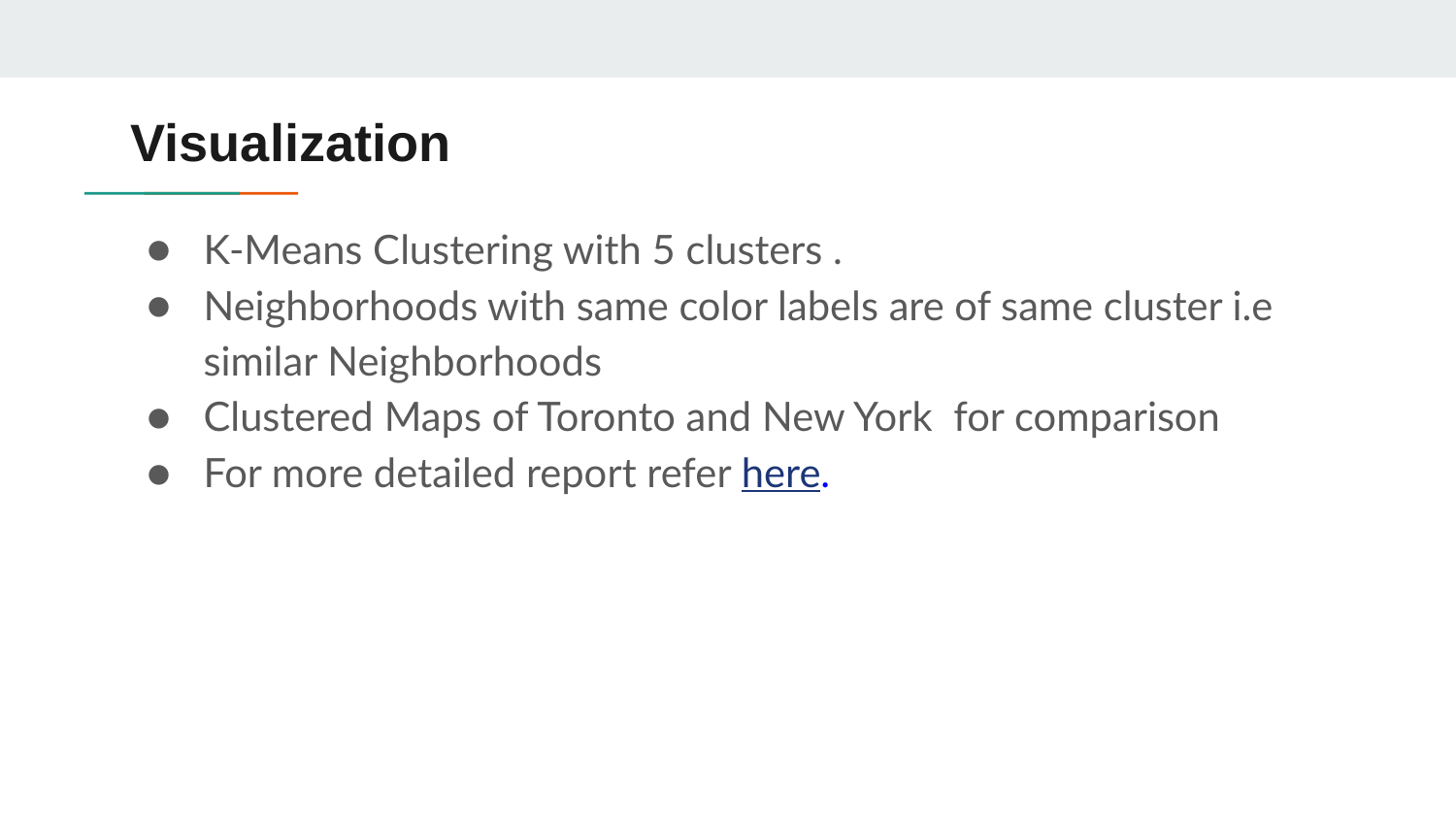

# Visualization
K-Means Clustering with 5 clusters .
Neighborhoods with same color labels are of same cluster i.e similar Neighborhoods
Clustered Maps of Toronto and New York  for comparison
For more detailed report refer here.